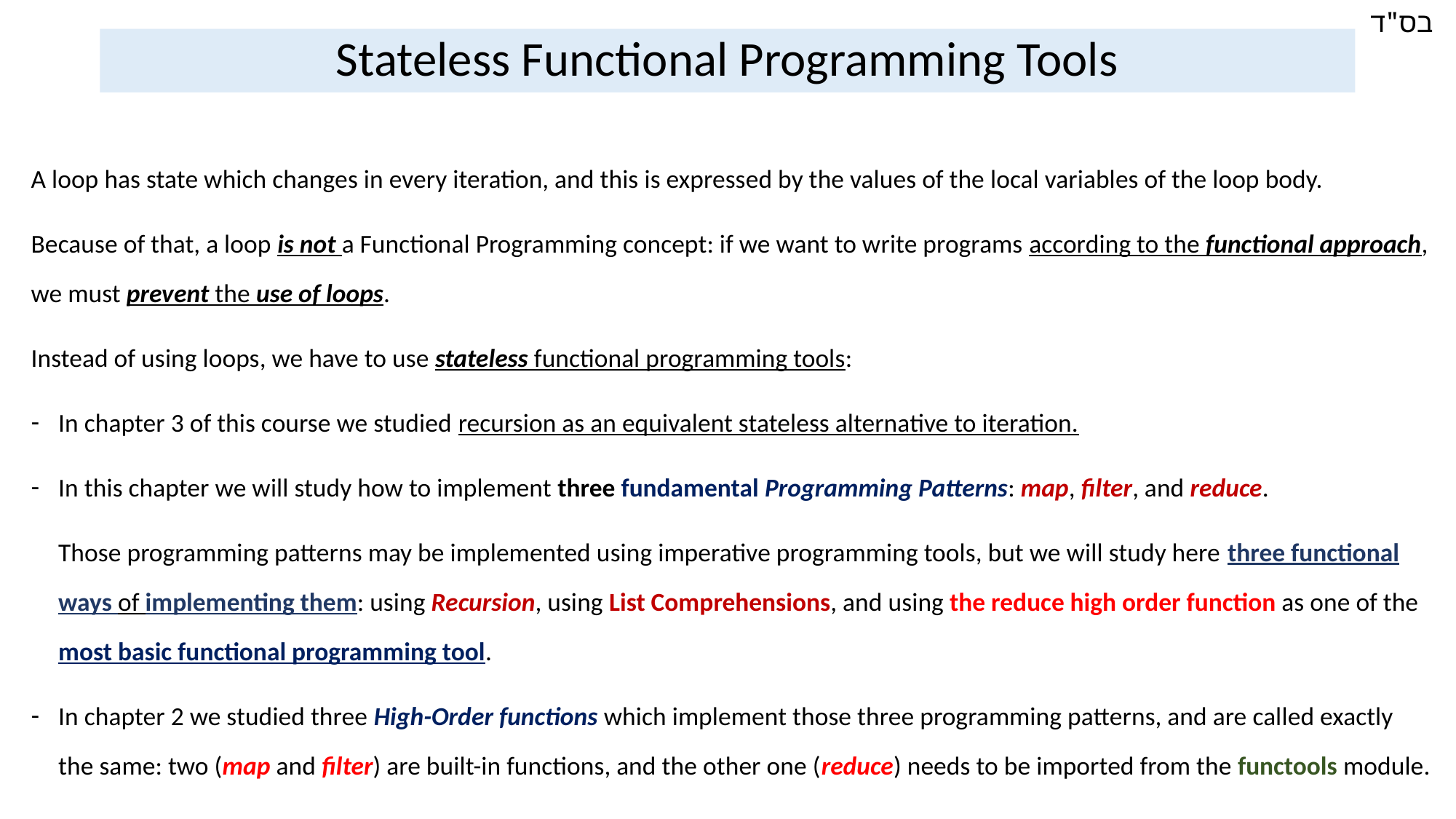

# Stateless Functional Programming Tools

A loop has state which changes in every iteration, and this is expressed by the values of the local variables of the loop body.
Because of that, a loop is not a Functional Programming concept: if we want to write programs according to the functional approach, we must prevent the use of loops.
Instead of using loops, we have to use stateless functional programming tools:
In chapter 3 of this course we studied recursion as an equivalent stateless alternative to iteration.
In this chapter we will study how to implement three fundamental Programming Patterns: map, filter, and reduce.
Those programming patterns may be implemented using imperative programming tools, but we will study here three functional ways of implementing them: using Recursion, using List Comprehensions, and using the reduce high order function as one of the most basic functional programming tool.
In chapter 2 we studied three High-Order functions which implement those three programming patterns, and are called exactly the same: two (map and filter) are built-in functions, and the other one (reduce) needs to be imported from the functools module.